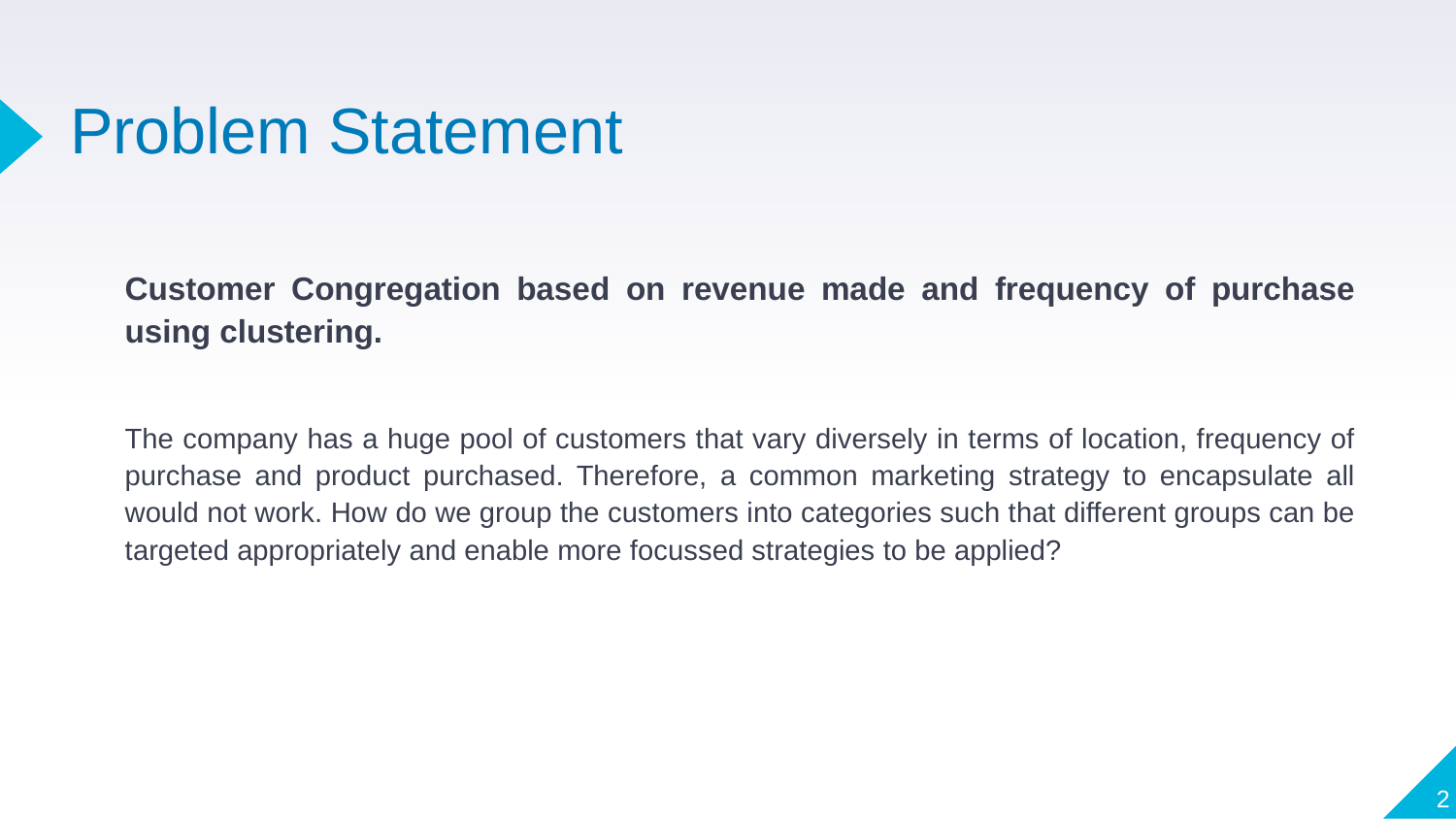

# Problem Statement
Customer Congregation based on revenue made and frequency of purchase using clustering.

The company has a huge pool of customers that vary diversely in terms of location, frequency of purchase and product purchased. Therefore, a common marketing strategy to encapsulate all would not work. How do we group the customers into categories such that different groups can be targeted appropriately and enable more focussed strategies to be applied?

2